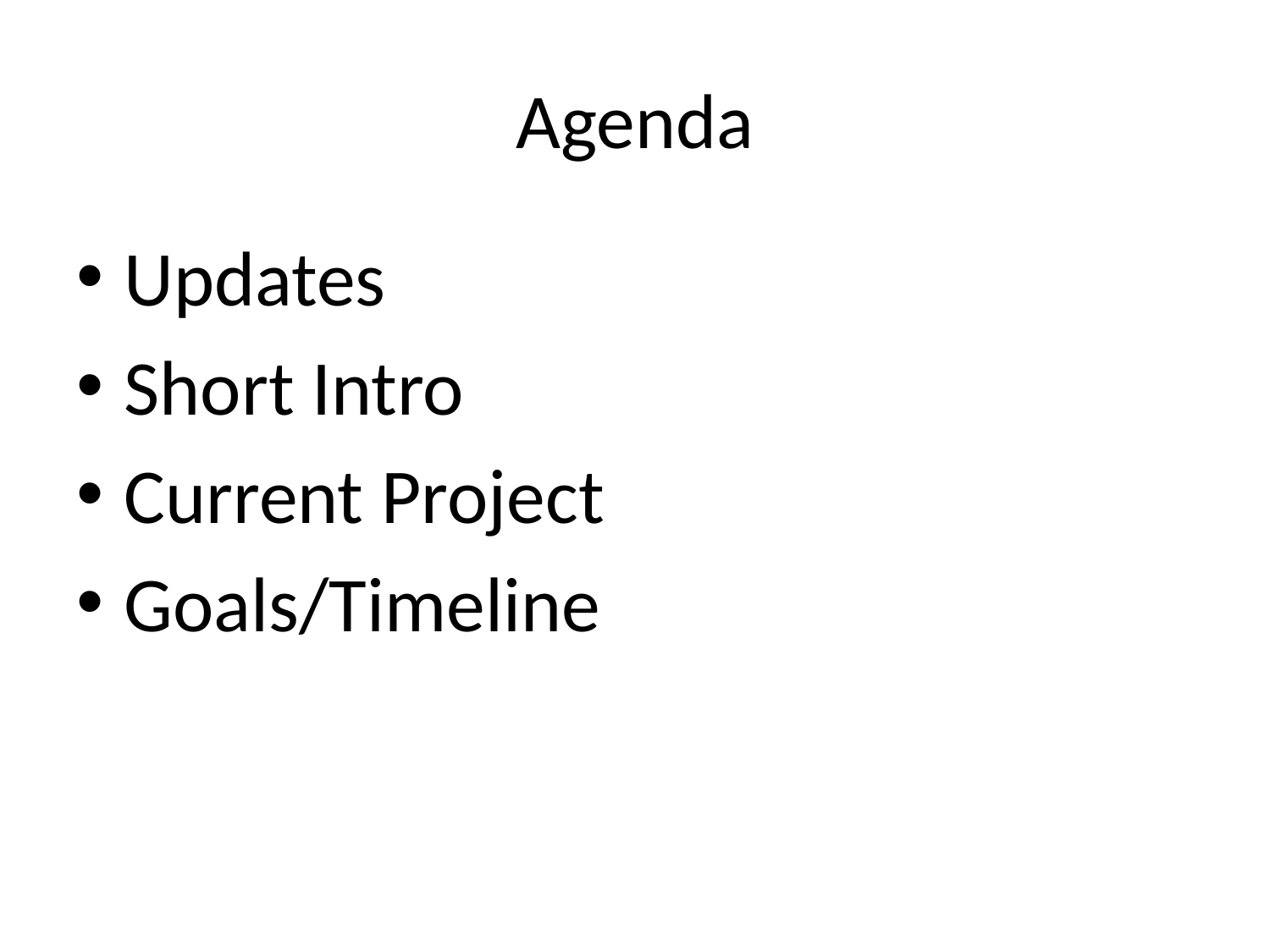

# Agenda
Updates
Short Intro
Current Project
Goals/Timeline